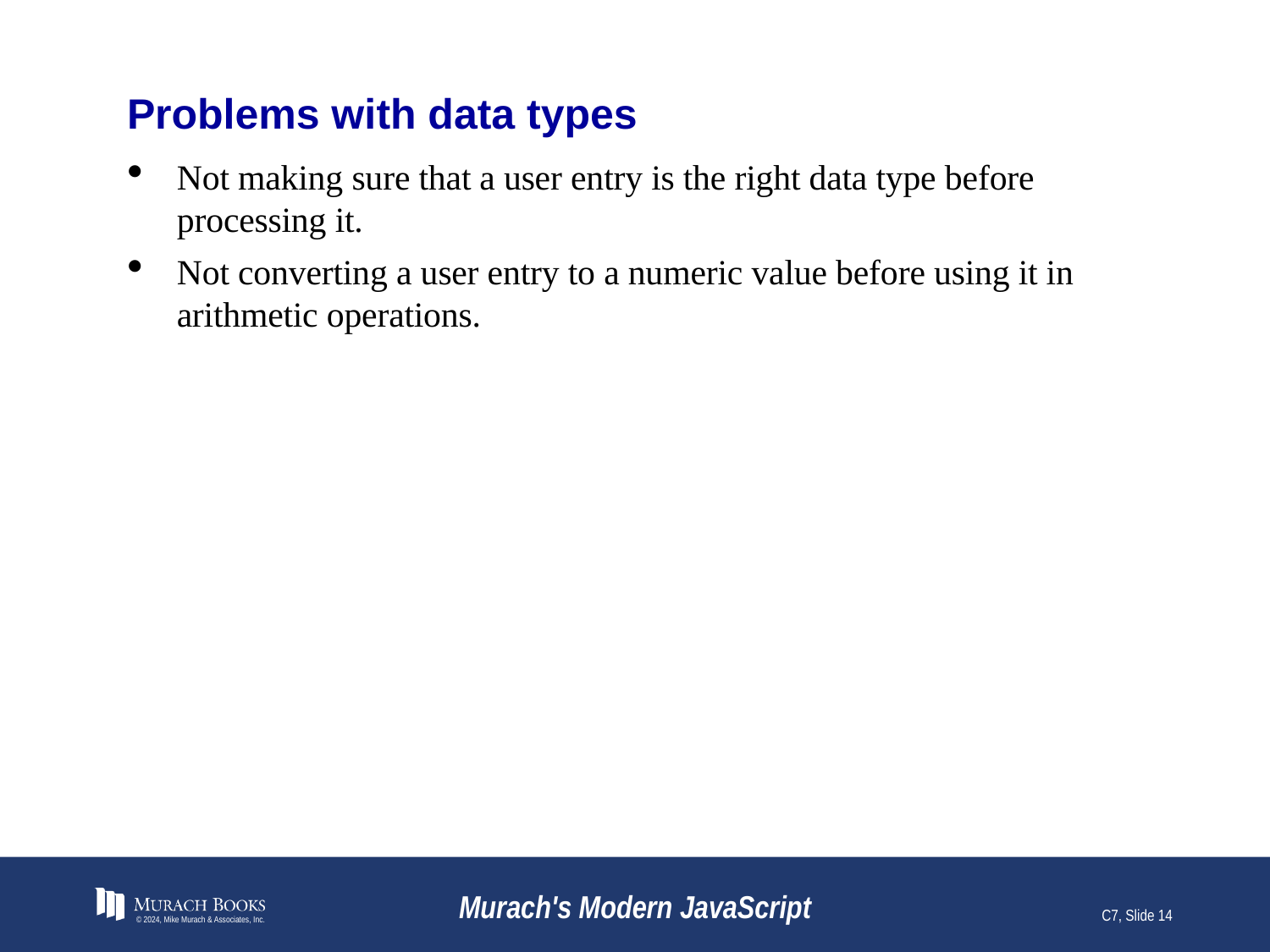

# Problems with data types
Not making sure that a user entry is the right data type before processing it.
Not converting a user entry to a numeric value before using it in arithmetic operations.

© 2024, Mike Murach & Associates, Inc.
Murach's Modern JavaScript

C7, Slide 14